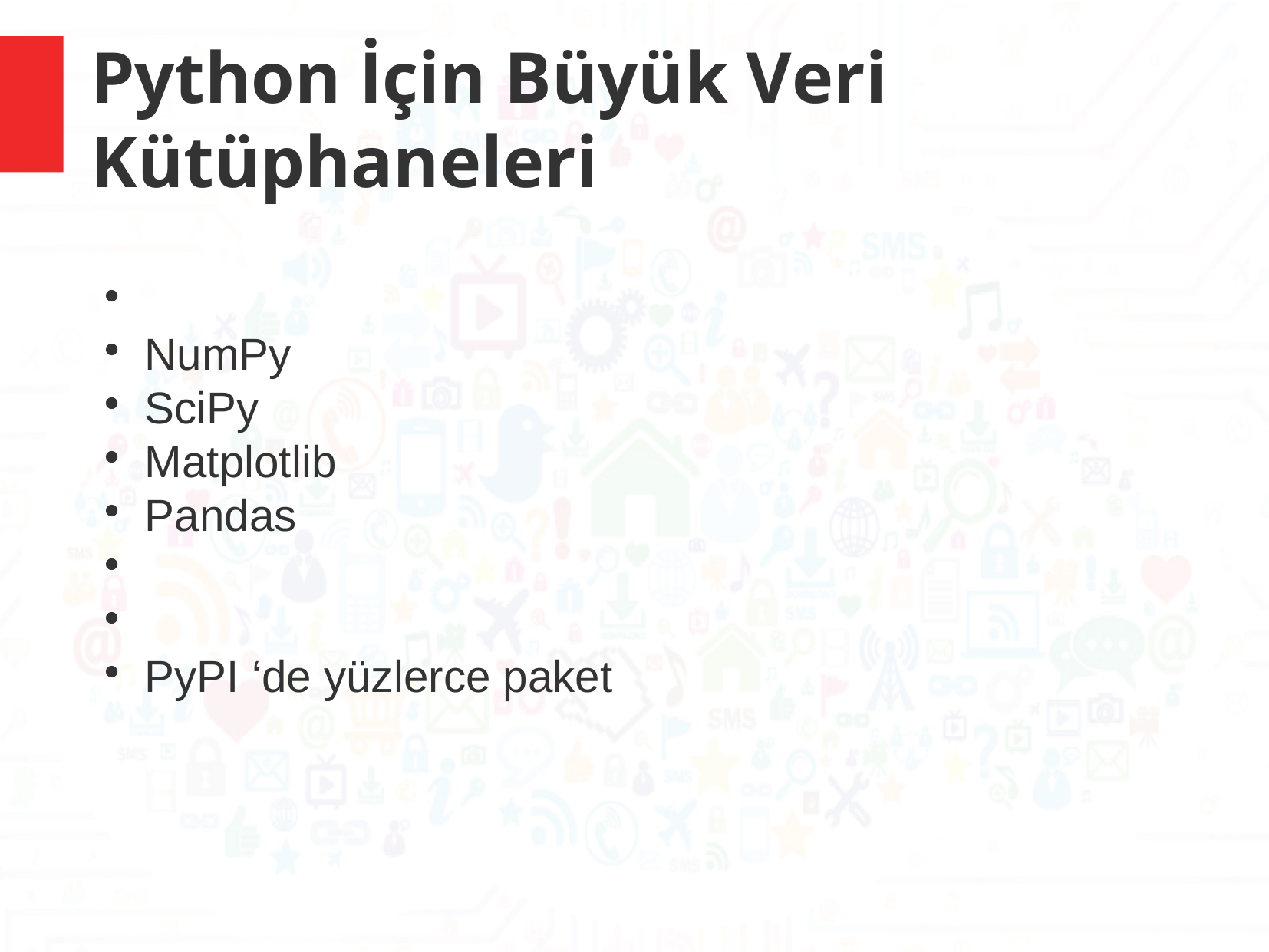

Python İçin Büyük Veri Kütüphaneleri

NumPy
SciPy
Matplotlib
Pandas

PyPI ‘de yüzlerce paket